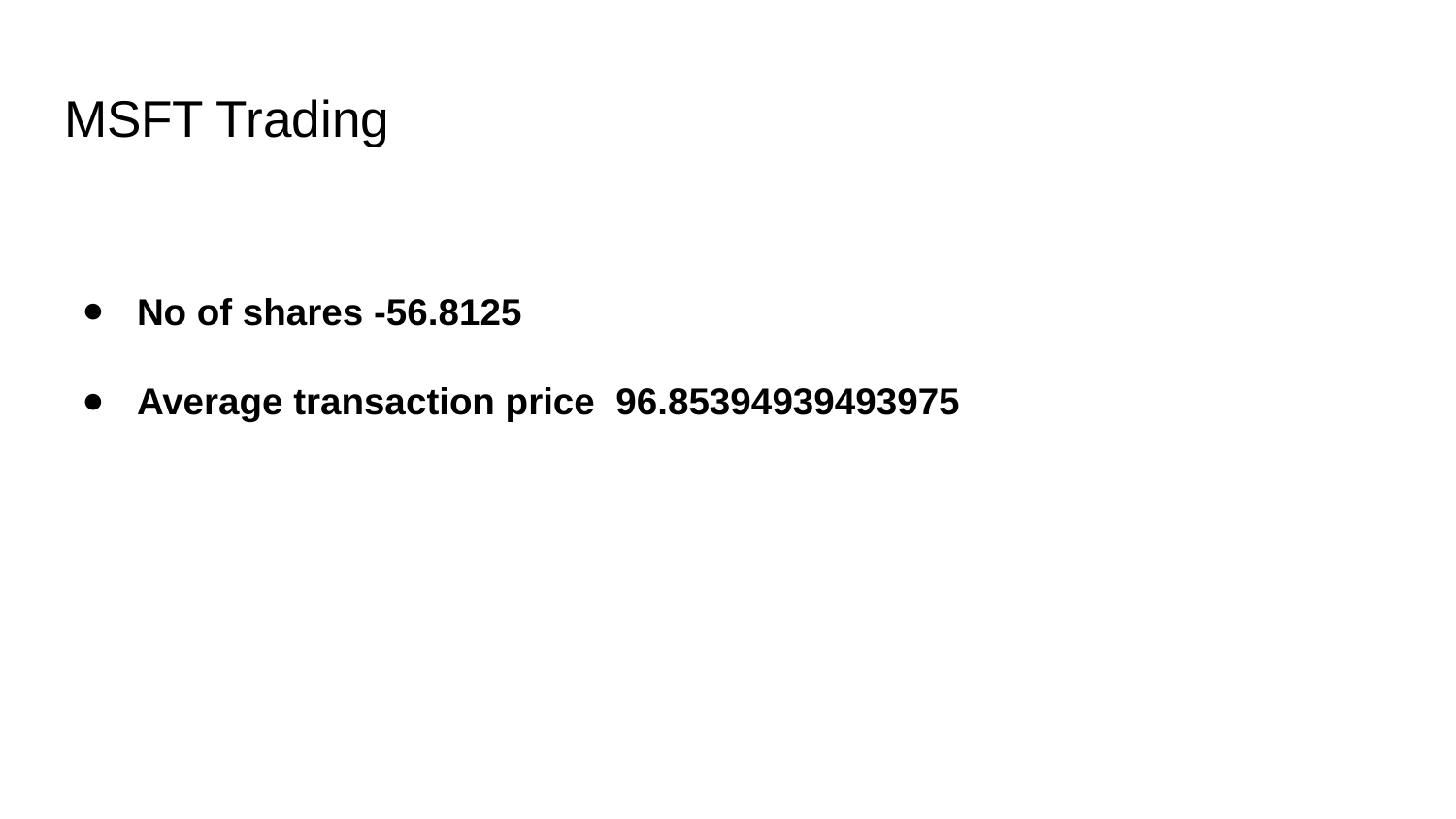

# MSFT Trading

No of shares -56.8125
Average transaction price  96.85394939493975